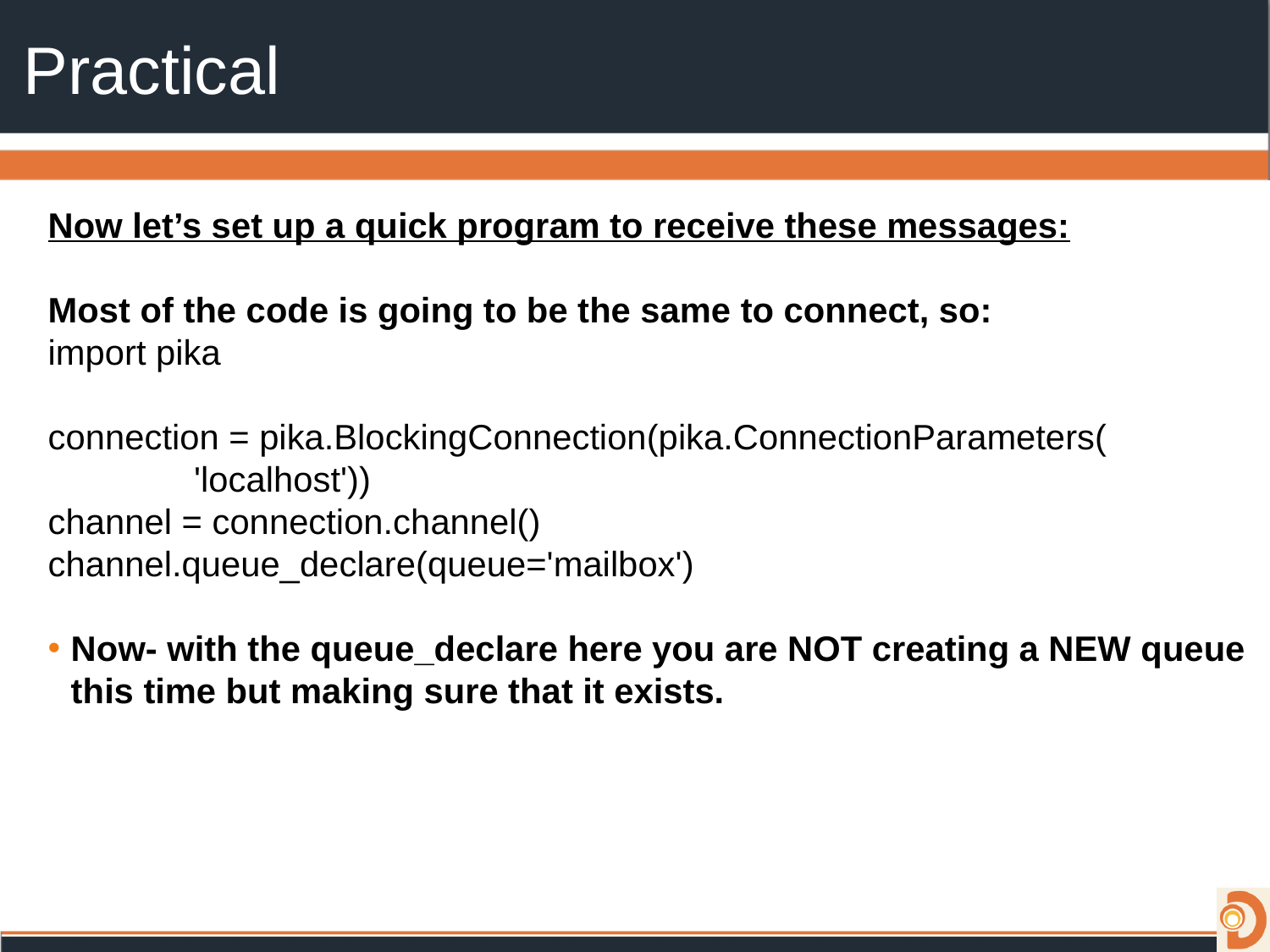

# Practical
Now let’s set up a quick program to receive these messages:

Most of the code is going to be the same to connect, so:
import pika

connection = pika.BlockingConnection(pika.ConnectionParameters(
               'localhost'))
channel = connection.channel()
channel.queue_declare(queue='mailbox')

Now- with the queue_declare here you are NOT creating a NEW queue this time but making sure that it exists.